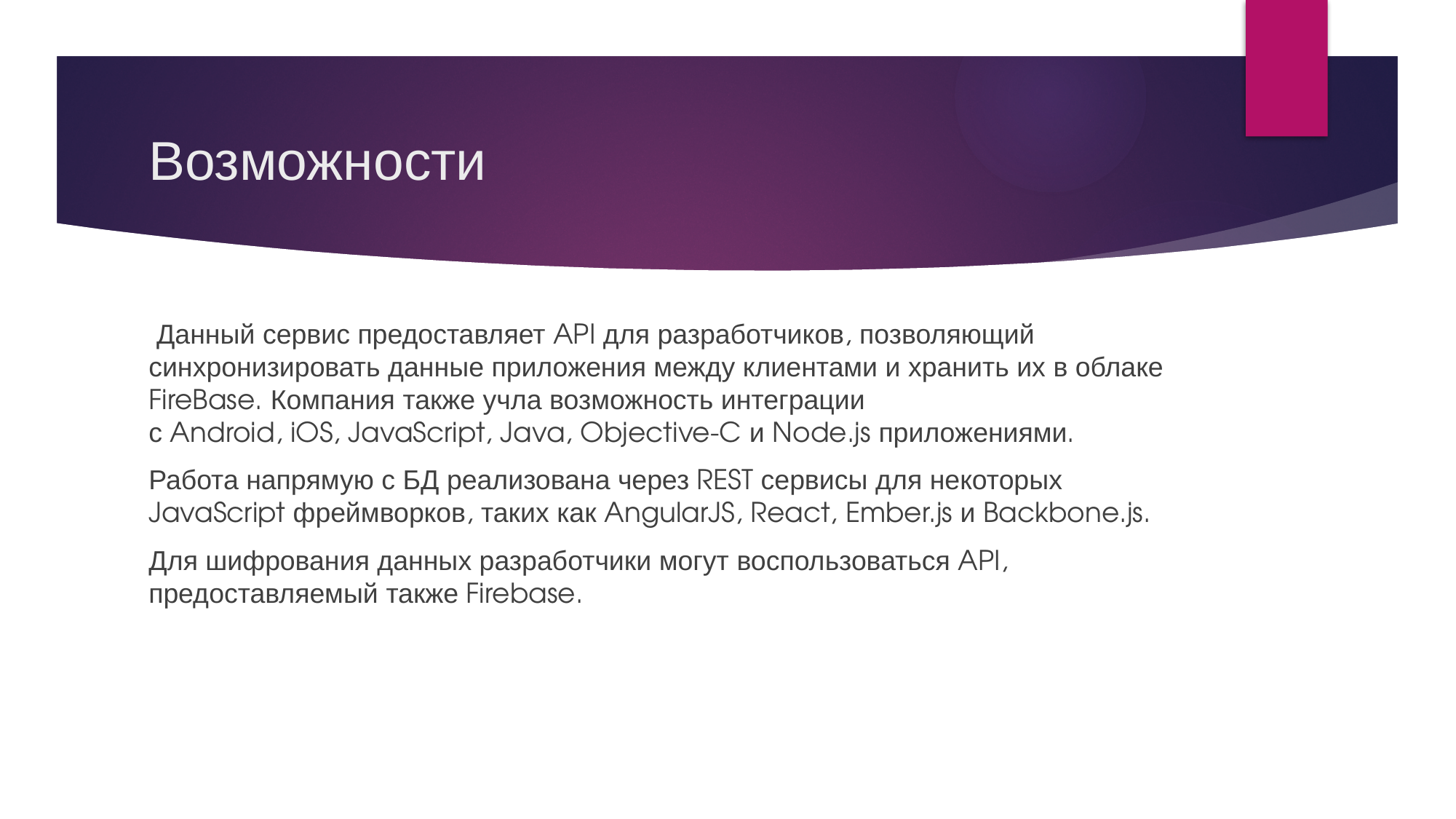

# Возможности
 Данный сервис предоставляет API для разработчиков, позволяющий синхронизировать данные приложения между клиентами и хранить их в облаке FireBase. Компания также учла возможность интеграции с Android, iOS, JavaScript, Java, Objective-C и Node.js приложениями.
Работа напрямую с БД реализована через REST сервисы для некоторых JavaScript фреймворков, таких как AngularJS, React, Ember.js и Backbone.js.
Для шифрования данных разработчики могут воспользоваться API, предоставляемый также Firebase.